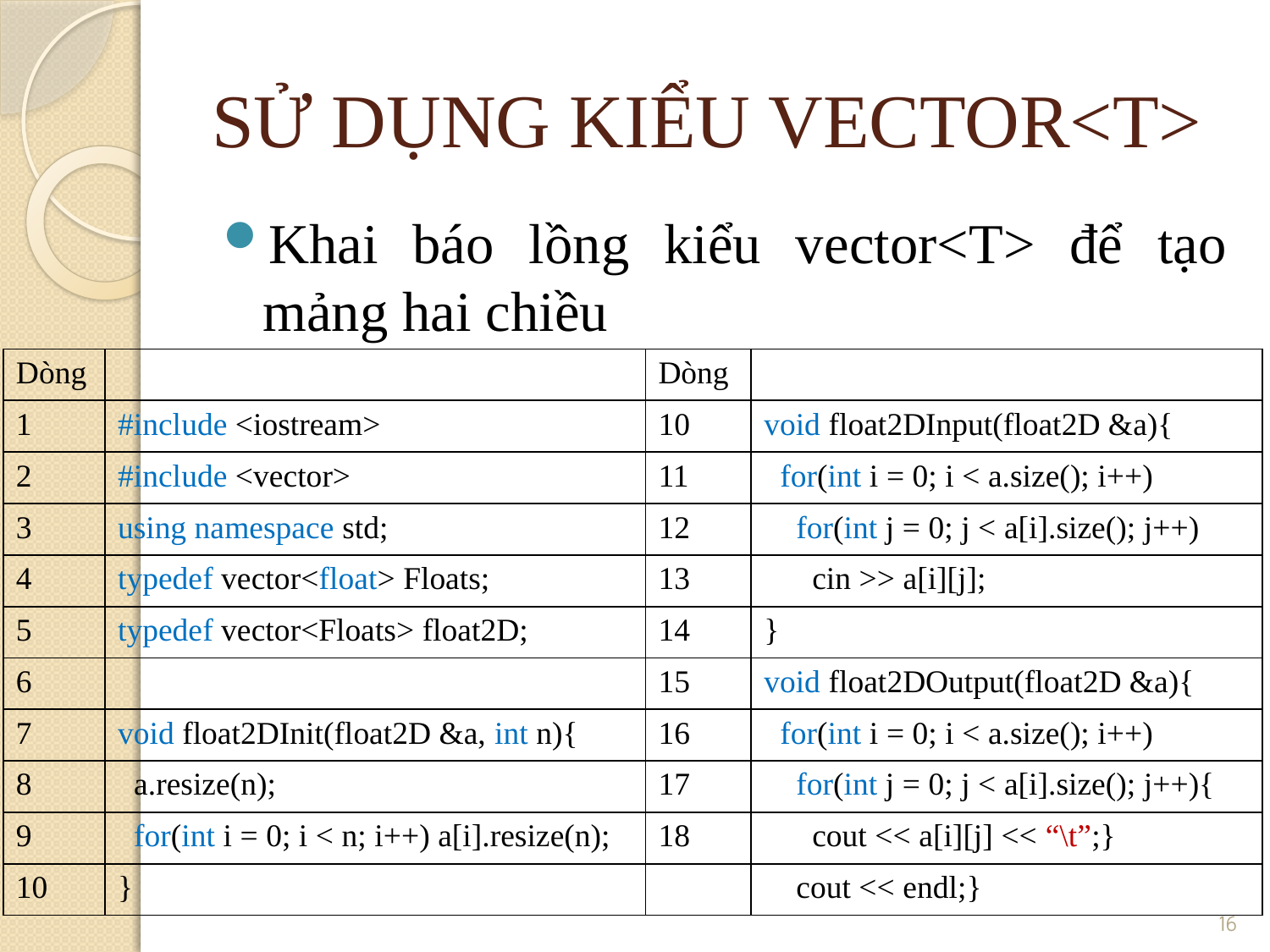

SỬ DỤNG KIỂU VECTOR<T>
Khai báo lồng kiểu vector<T> để tạo mảng hai chiều
| Dòng |  | Dòng |  |
| --- | --- | --- | --- |
| 1 | #include <iostream> | 10 | void float2DInput(float2D &a){ |
| 2 | #include <vector> | 11 | for(int i = 0; i < a.size(); i++) |
| 3 | using namespace std; | 12 | for(int j = 0; j < a[i].size(); j++) |
| 4 | typedef vector<float> Floats; | 13 | cin >> a[i][j]; |
| 5 | typedef vector<Floats> float2D; | 14 | } |
| 6 |  | 15 | void float2DOutput(float2D &a){ |
| 7 | void float2DInit(float2D &a, int n){ | 16 | for(int i = 0; i < a.size(); i++) |
| 8 | a.resize(n); | 17 | for(int j = 0; j < a[i].size(); j++){ |
| 9 | for(int i = 0; i < n; i++) a[i].resize(n); | 18 | cout << a[i][j] << “\t”;} |
| 10 | } |  | cout << endl;} |
16